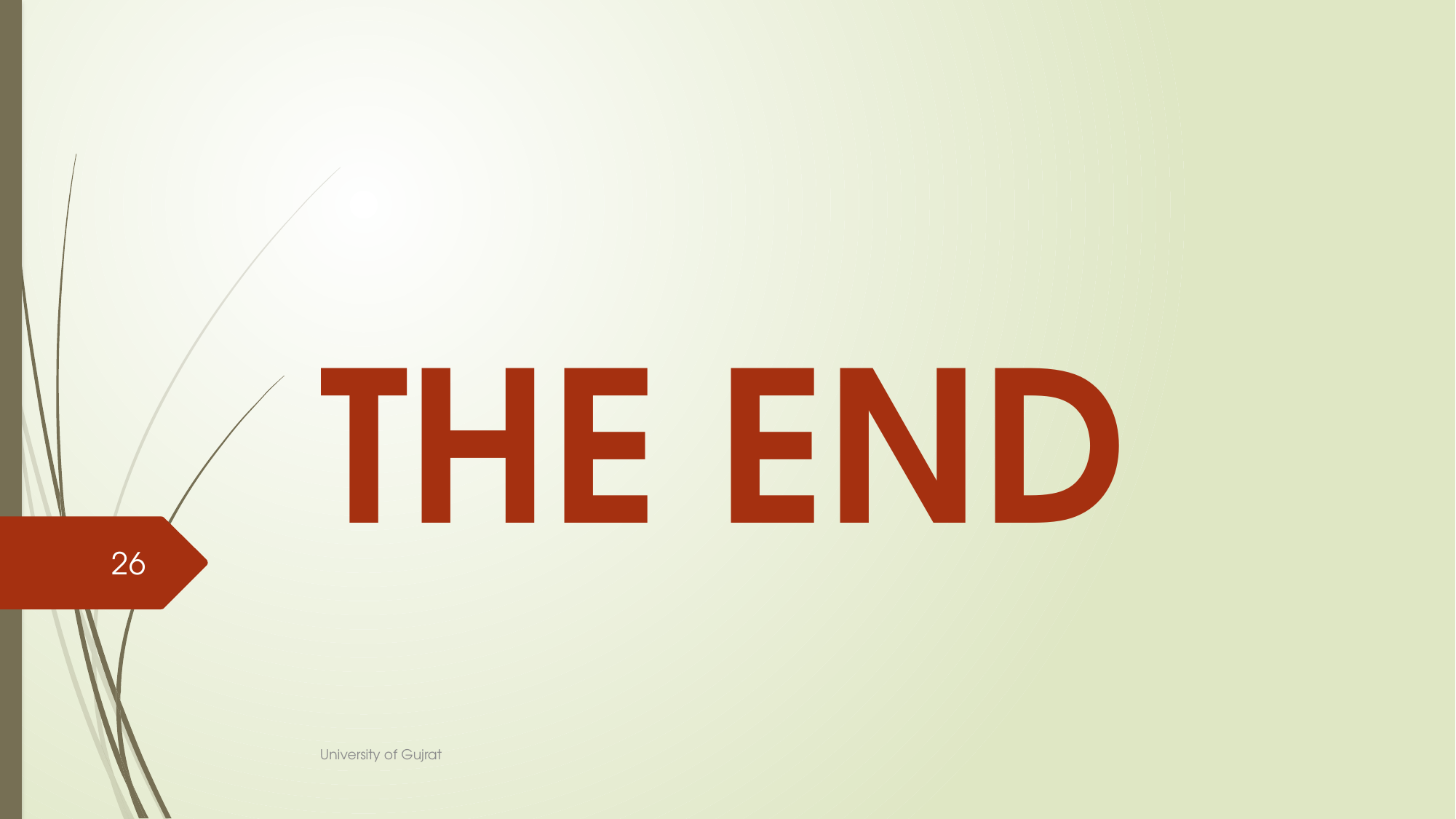

# THE END
26

University of Gujrat